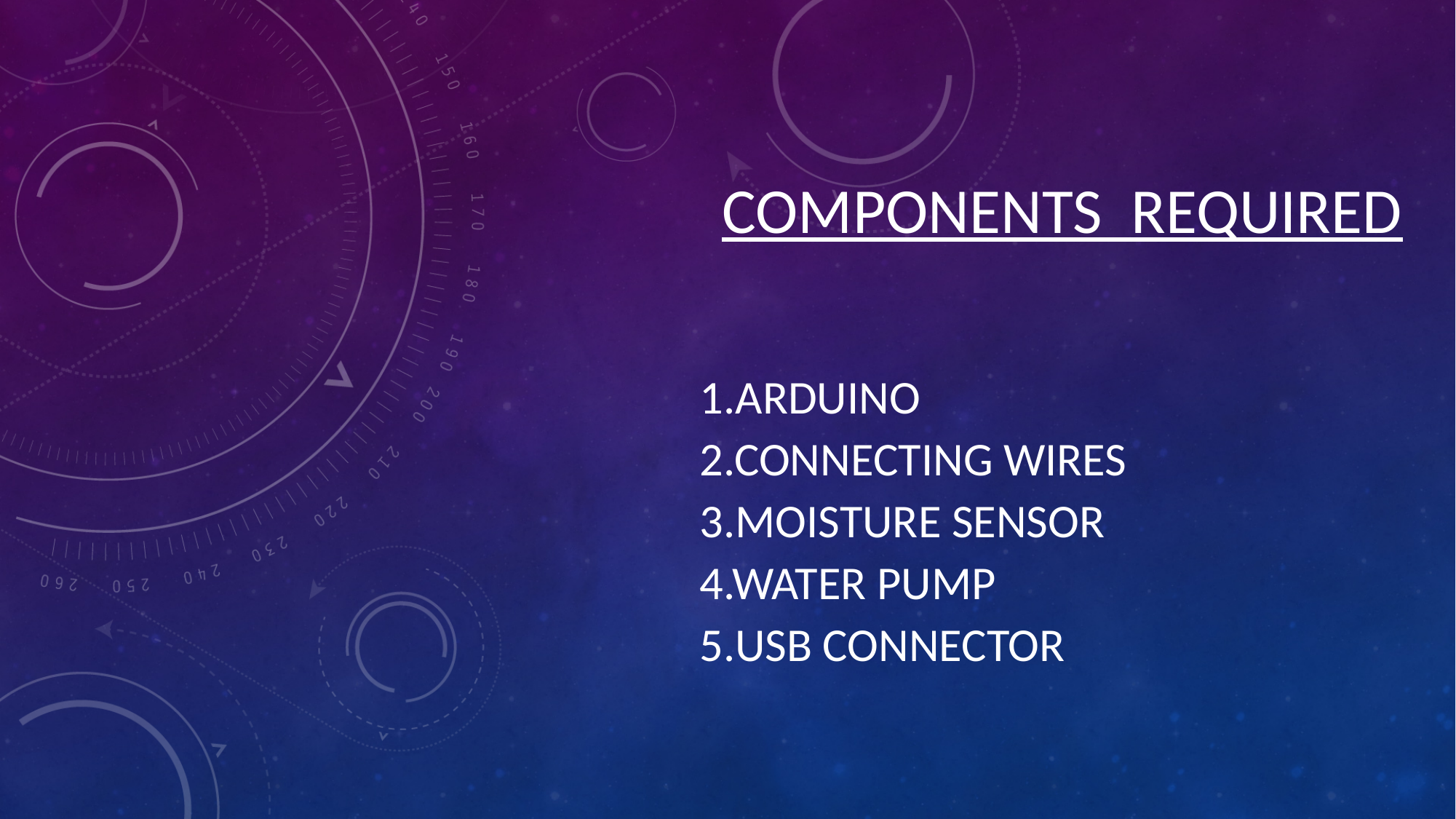

# componentS  REQUIRED

1.Arduino
2.Connecting wires
3.Moisture sensor
4.water pump
5.Usb connector